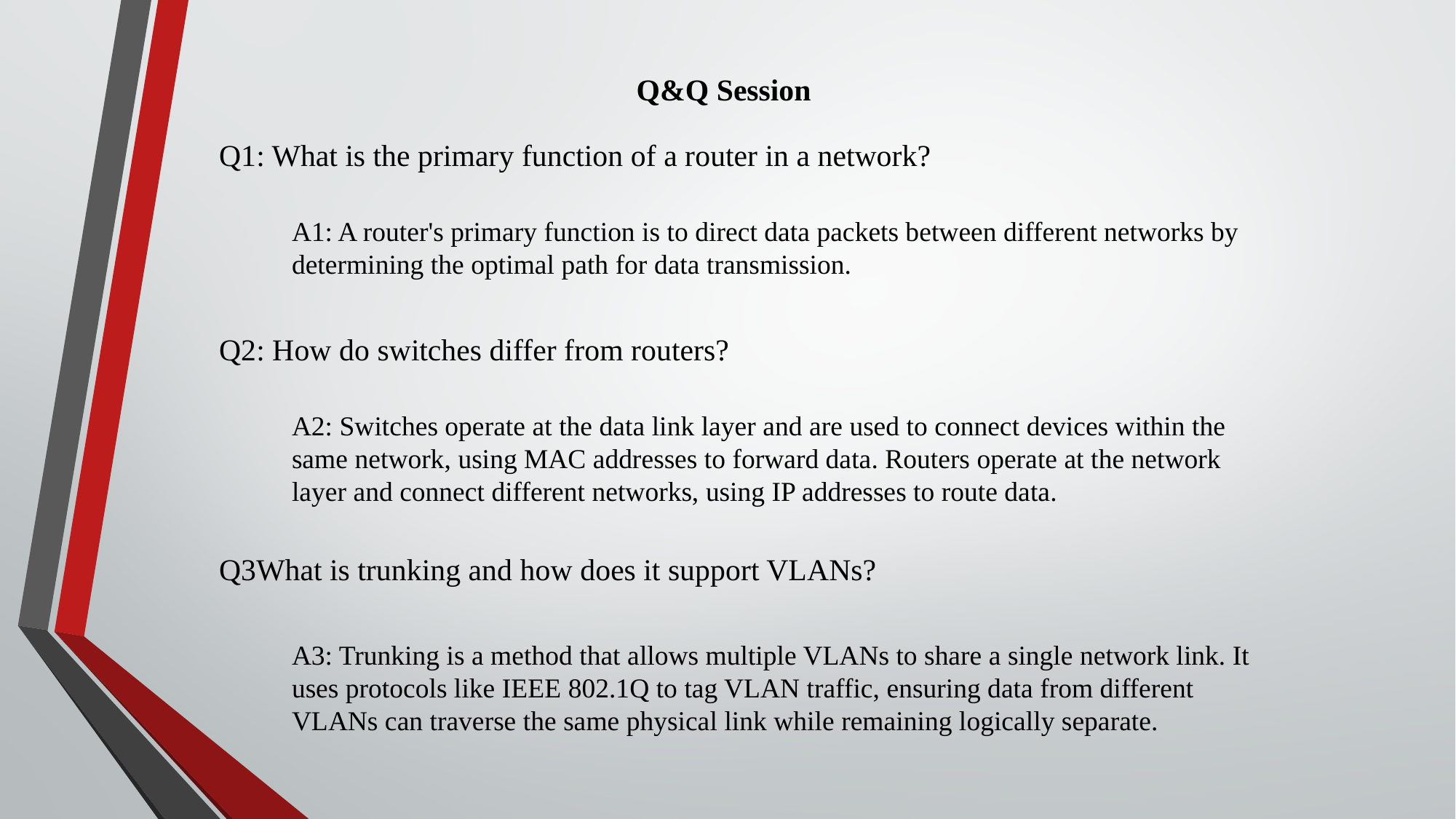

Q&Q Session
Q1: What is the primary function of a router in a network?
A1: A router's primary function is to direct data packets between different networks by determining the optimal path for data transmission.
Q2: How do switches differ from routers?
A2: Switches operate at the data link layer and are used to connect devices within the same network, using MAC addresses to forward data. Routers operate at the network layer and connect different networks, using IP addresses to route data.
Q3What is trunking and how does it support VLANs?
A3: Trunking is a method that allows multiple VLANs to share a single network link. It uses protocols like IEEE 802.1Q to tag VLAN traffic, ensuring data from different VLANs can traverse the same physical link while remaining logically separate.